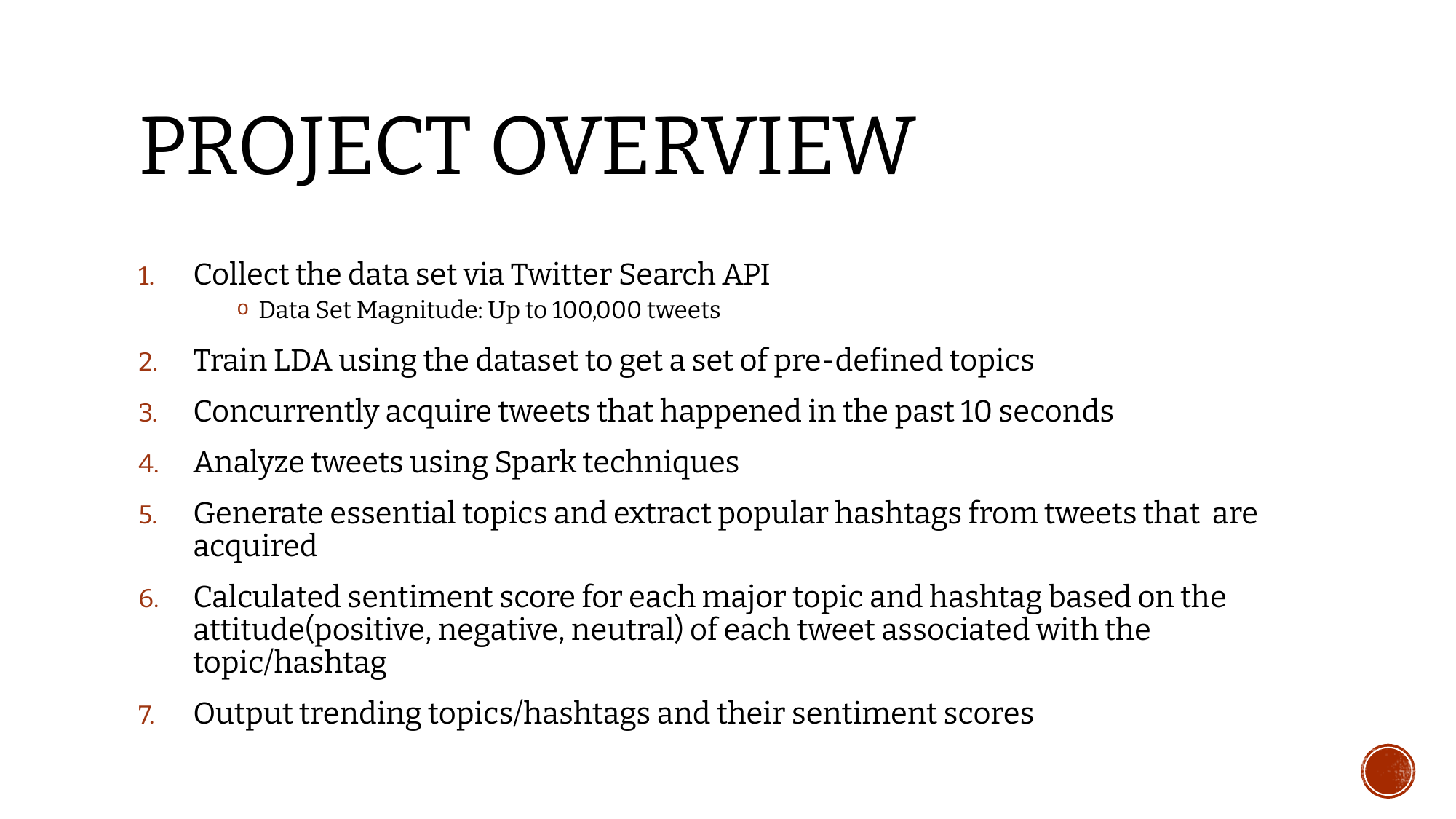

# Project overview
Collect the data set via Twitter Search API
Data Set Magnitude: Up to 100,000 tweets
Train LDA using the dataset to get a set of pre-defined topics
Concurrently acquire tweets that happened in the past 10 seconds
Analyze tweets using Spark techniques
Generate essential topics and extract popular hashtags from tweets that  are acquired
Calculated sentiment score for each major topic and hashtag based on the attitude(positive, negative, neutral) of each tweet associated with the topic/hashtag
Output trending topics/hashtags and their sentiment scores